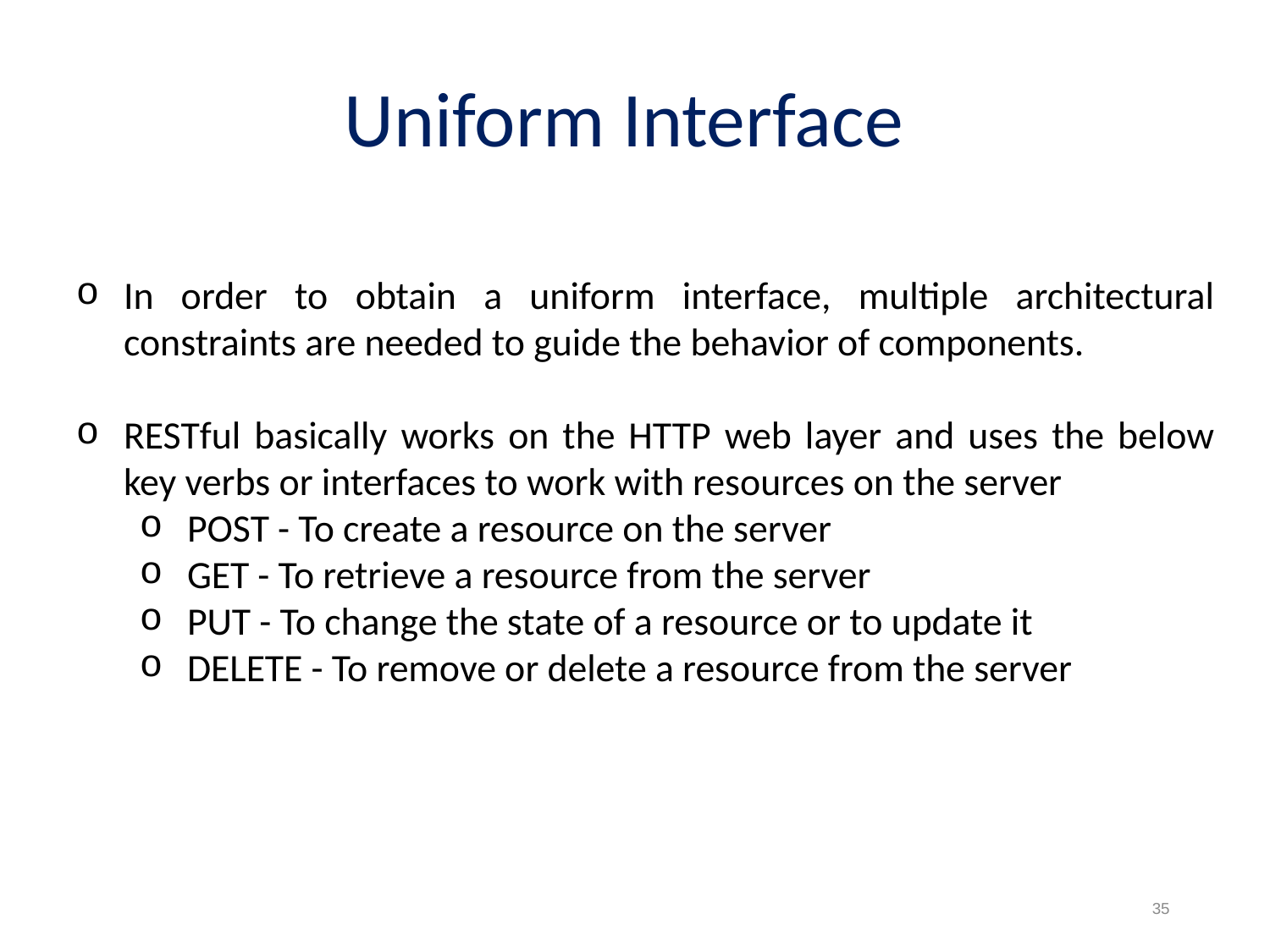

Uniform Interface
In order to obtain a uniform interface, multiple architectural constraints are needed to guide the behavior of components.

RESTful basically works on the HTTP web layer and uses the below key verbs or interfaces to work with resources on the server
POST - To create a resource on the server
GET - To retrieve a resource from the server
PUT - To change the state of a resource or to update it
DELETE - To remove or delete a resource from the server

35